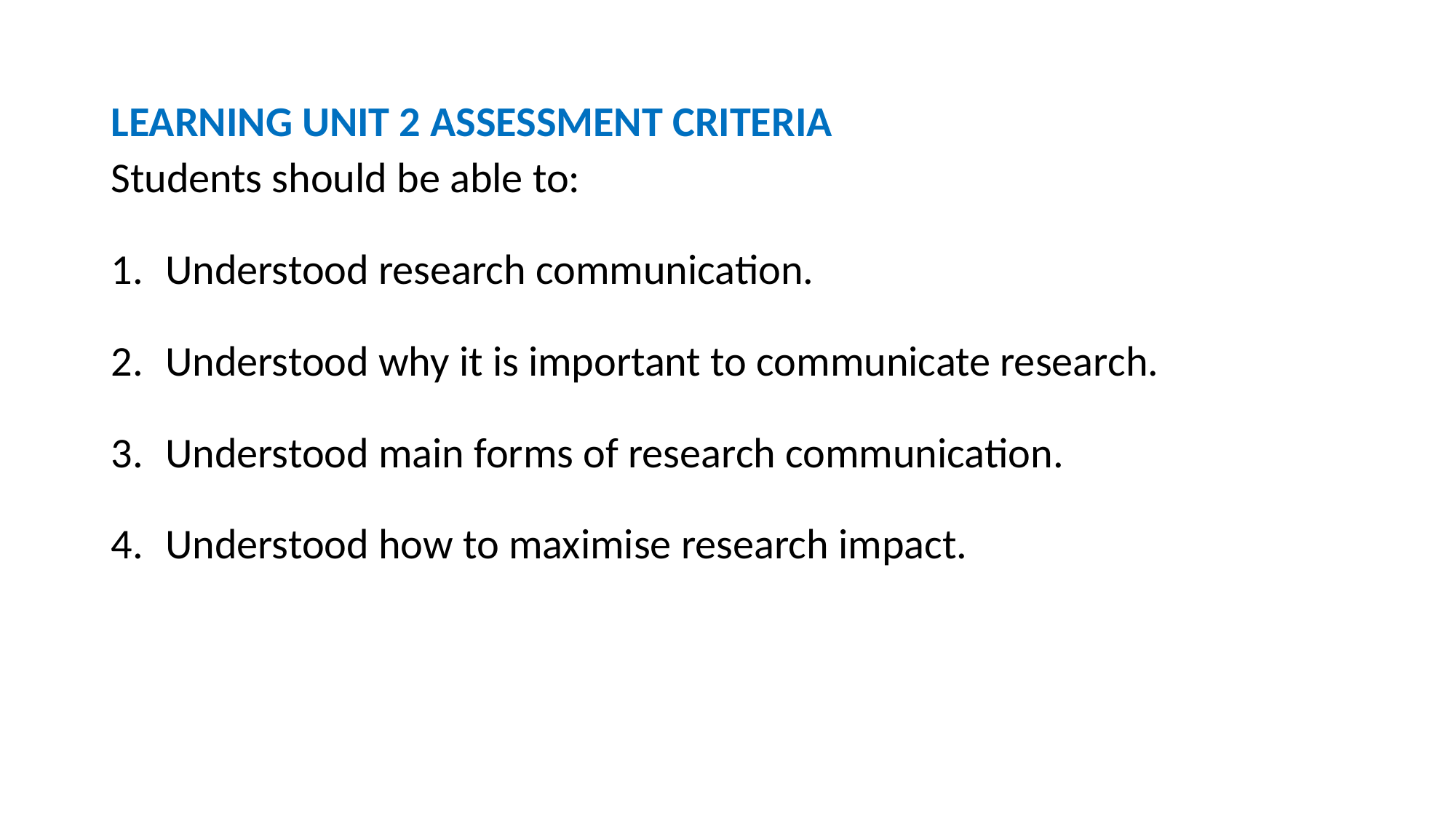

# LEARNING UNIT 2 ASSESSMENT CRITERIA
Students should be able to:
Understood research communication.
Understood why it is important to communicate research.
Understood main forms of research communication.
Understood how to maximise research impact.